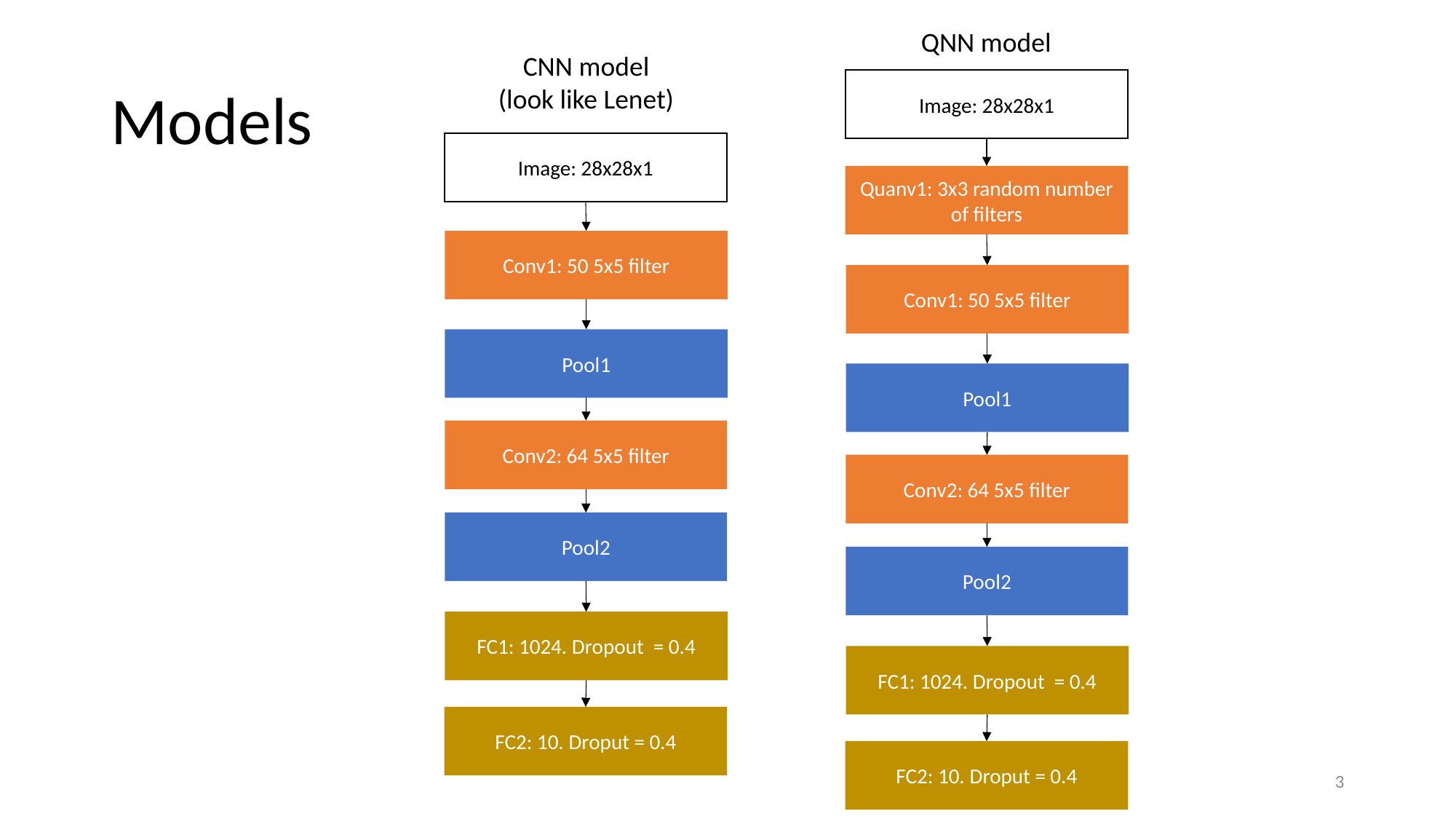

QNN model
# Models
CNN model
(look like Lenet)
Image: 28x28x1
Image: 28x28x1
Quanv1: 3x3 random number of filters
Conv1: 50 5x5 filter
Conv1: 50 5x5 filter
Pool1
Pool1
Conv2: 64 5x5 filter
Conv2: 64 5x5 filter
Pool2
Pool2
FC1: 1024. Dropout  = 0.4
FC1: 1024. Dropout  = 0.4
FC2: 10. Droput = 0.4
FC2: 10. Droput = 0.4
3